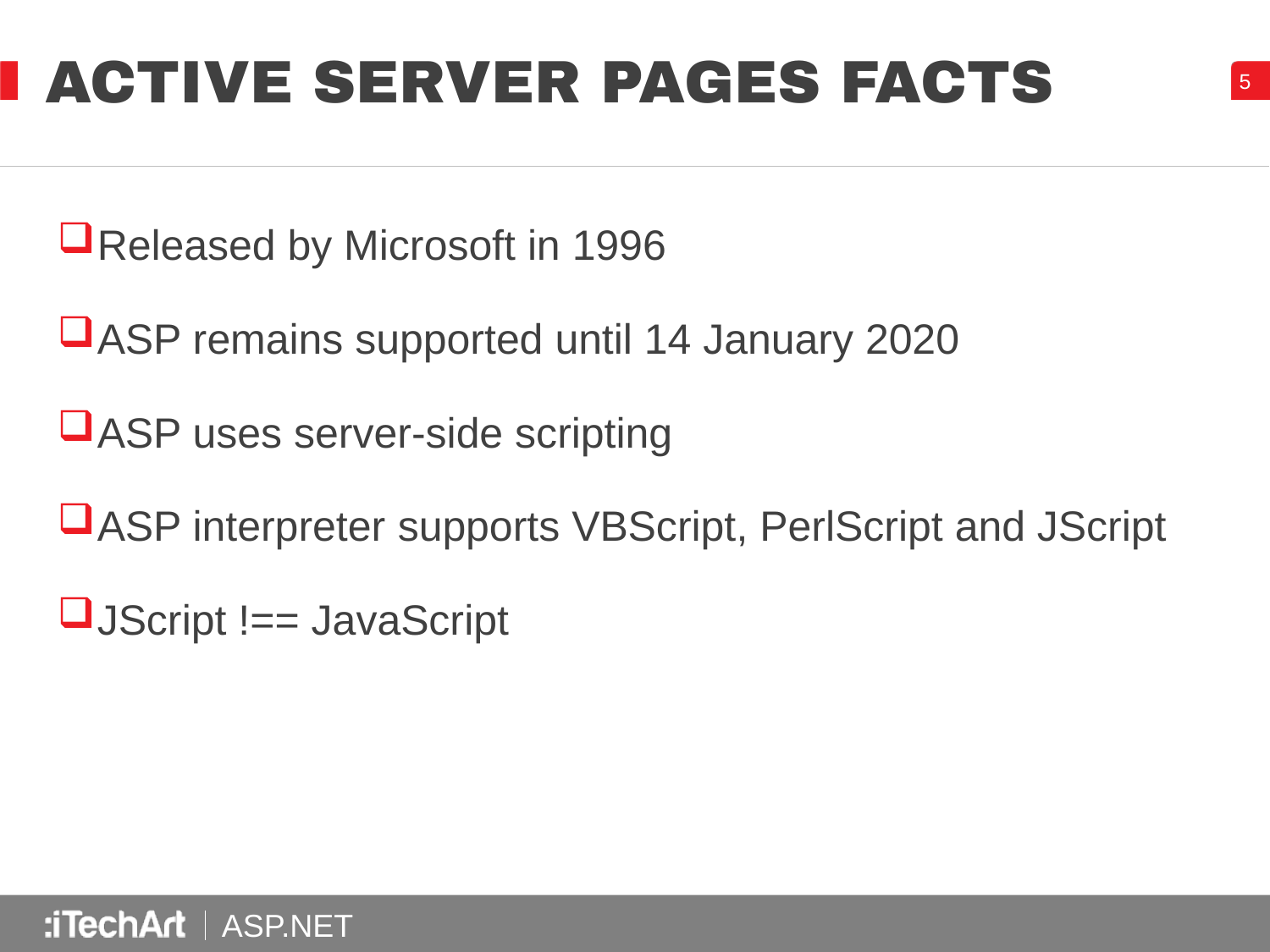

# Active Server Pages Facts
Released by Microsoft in 1996
ASP remains supported until 14 January 2020
ASP uses server-side scripting
ASP interpreter supports VBScript, PerlScript and JScript
JScript !== JavaScript